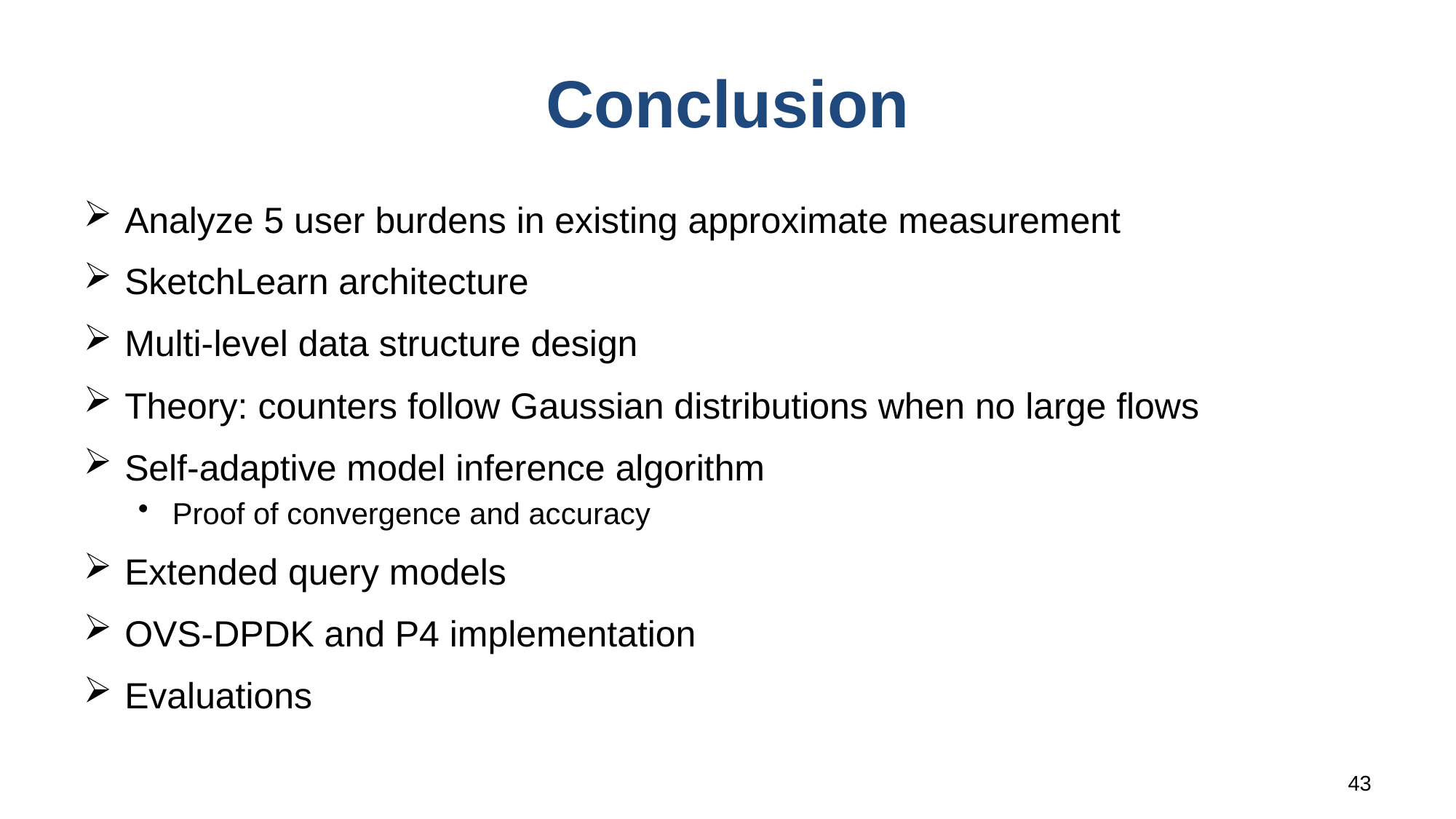

# Conclusion
Analyze 5 user burdens in existing approximate measurement
SketchLearn architecture
Multi-level data structure design
Theory: counters follow Gaussian distributions when no large flows
Self-adaptive model inference algorithm
Proof of convergence and accuracy
Extended query models
OVS-DPDK and P4 implementation
Evaluations
43